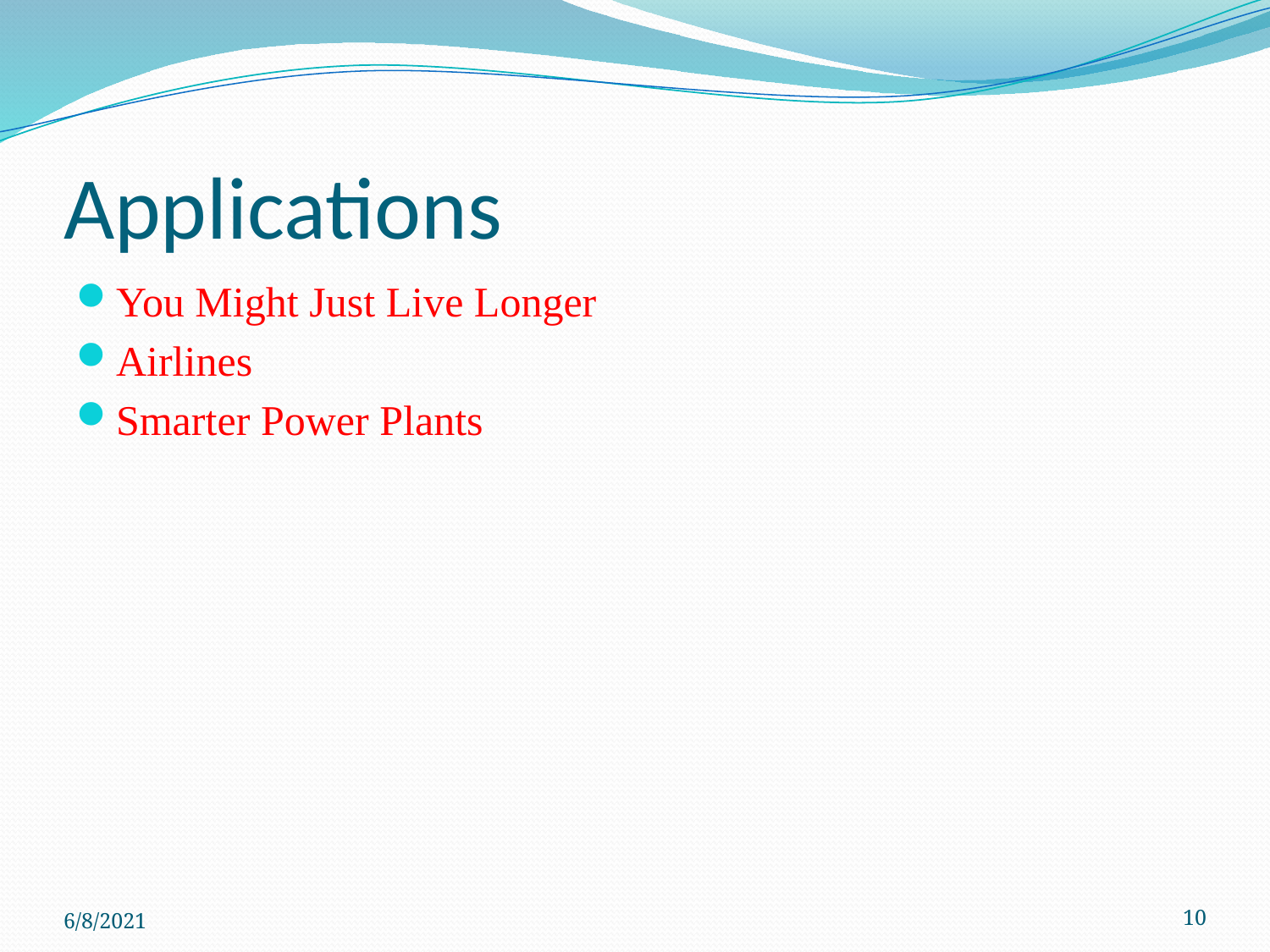

# Applications
You Might Just Live Longer
Airlines
Smarter Power Plants

6/8/2021
10